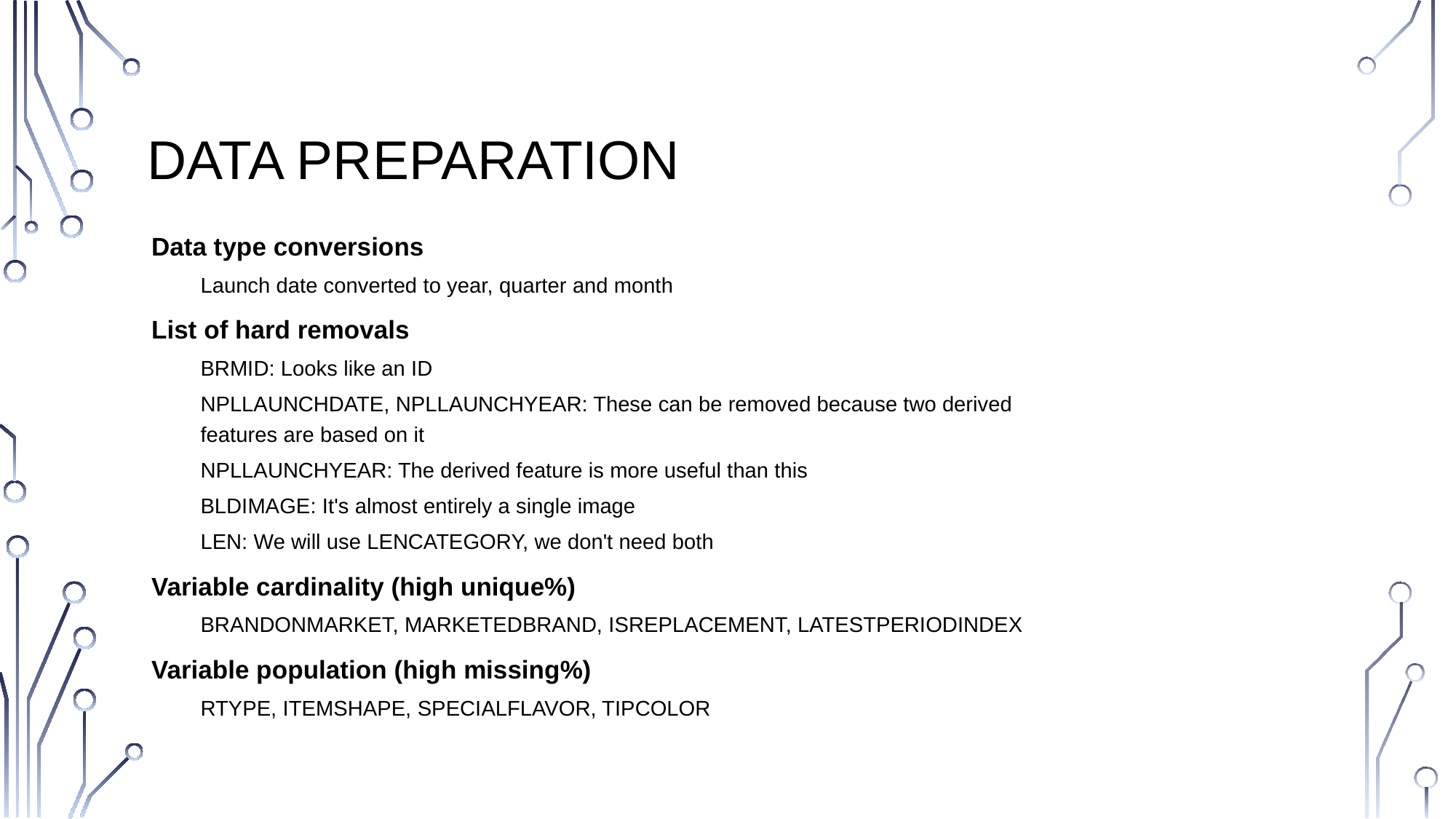

# Data preparation
Data type conversions
Launch date converted to year, quarter and month
List of hard removals
BRMID: Looks like an ID
NPLLAUNCHDATE, NPLLAUNCHYEAR: These can be removed because two derived features are based on it
NPLLAUNCHYEAR: The derived feature is more useful than this
BLDIMAGE: It's almost entirely a single image
LEN: We will use LENCATEGORY, we don't need both
Variable cardinality (high unique%)
BRANDONMARKET, MARKETEDBRAND, ISREPLACEMENT, LATESTPERIODINDEX
Variable population (high missing%)
RTYPE, ITEMSHAPE, SPECIALFLAVOR, TIPCOLOR